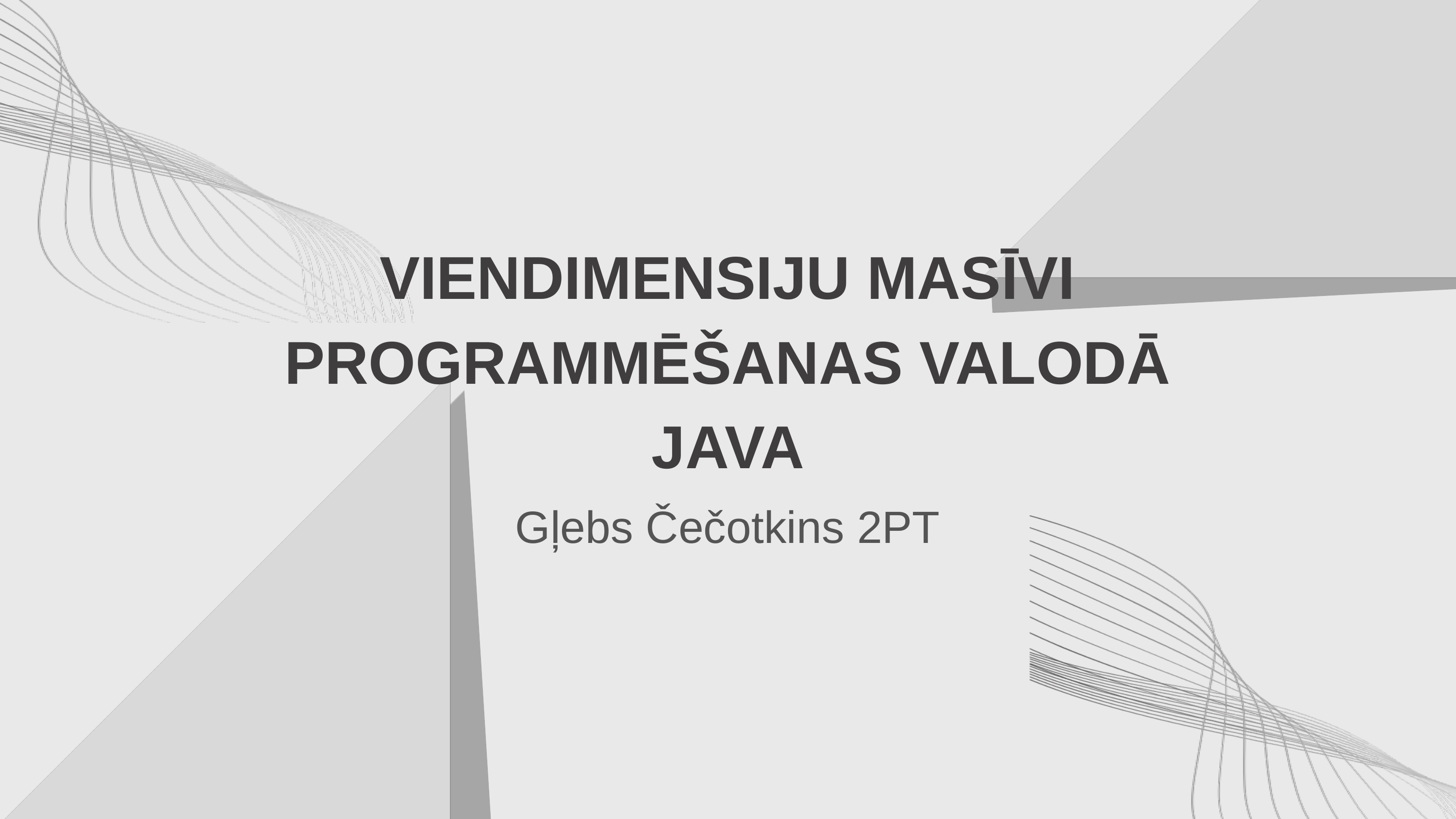

VIENDIMENSIJU MASĪVI PROGRAMMĒŠANAS VALODĀ JAVA

Gļebs Čečotkins 2PT